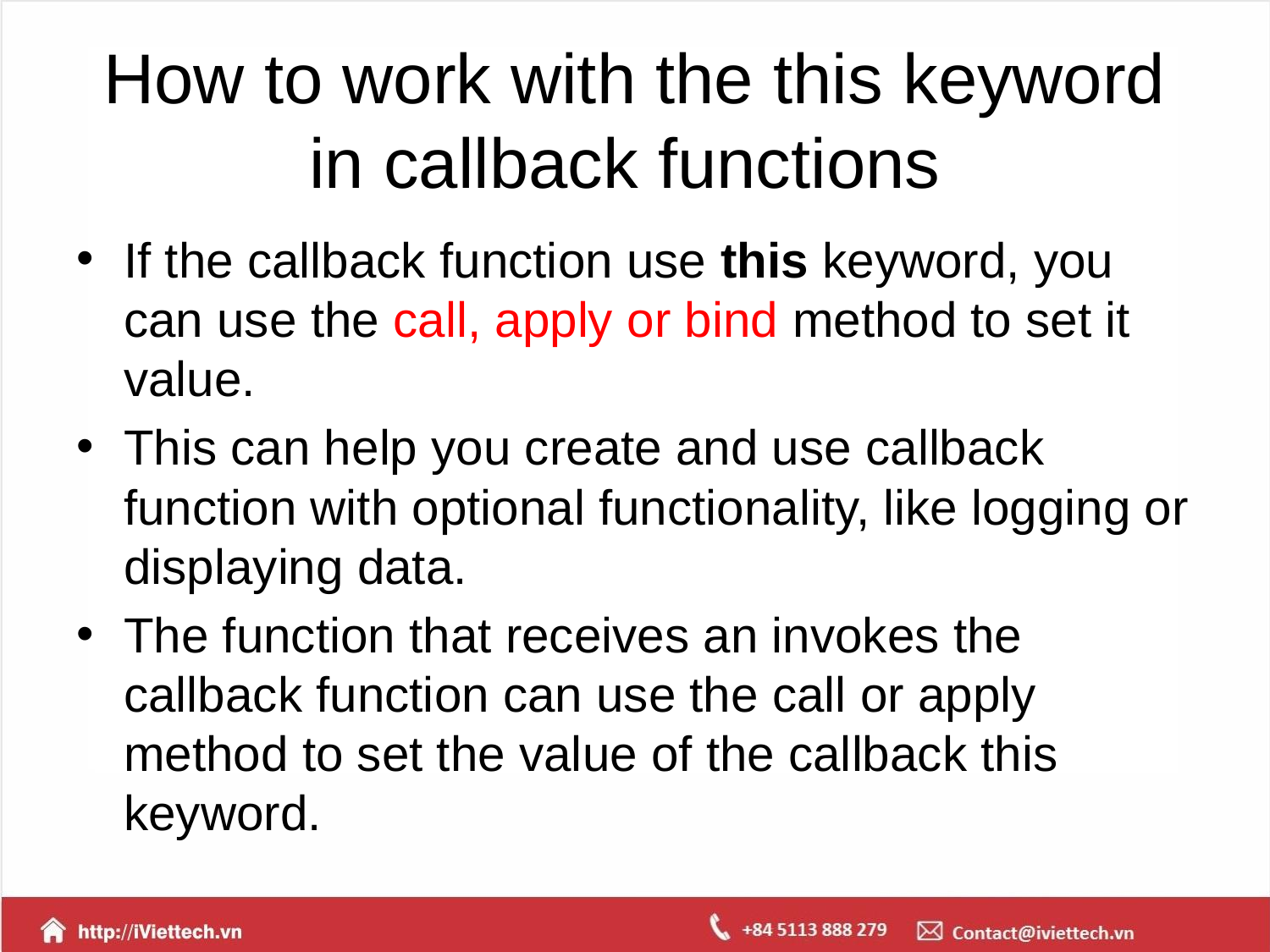

# How to work with the this keyword in callback functions
If the callback function use this keyword, you can use the call, apply or bind method to set it value.
This can help you create and use callback function with optional functionality, like logging or displaying data.
The function that receives an invokes the callback function can use the call or apply method to set the value of the callback this keyword.